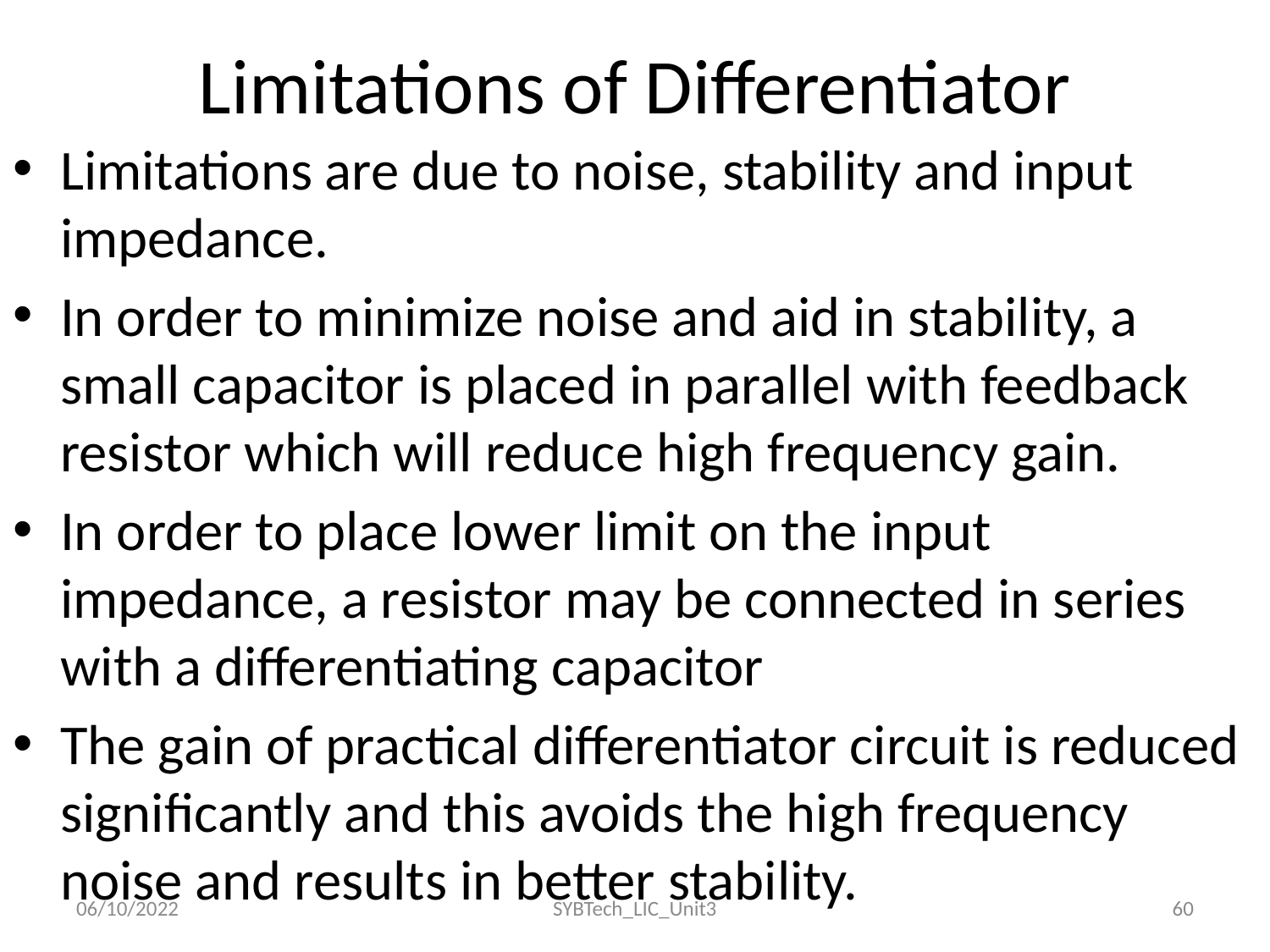

# Limitations of Differentiator
Limitations are due to noise, stability and input impedance.
In order to minimize noise and aid in stability, a small capacitor is placed in parallel with feedback resistor which will reduce high frequency gain.
In order to place lower limit on the input impedance, a resistor may be connected in series with a differentiating capacitor
The gain of practical differentiator circuit is reduced significantly and this avoids the high frequency noise and results in better stability.

06/10/2022
SYBTech_LIC_Unit3
60